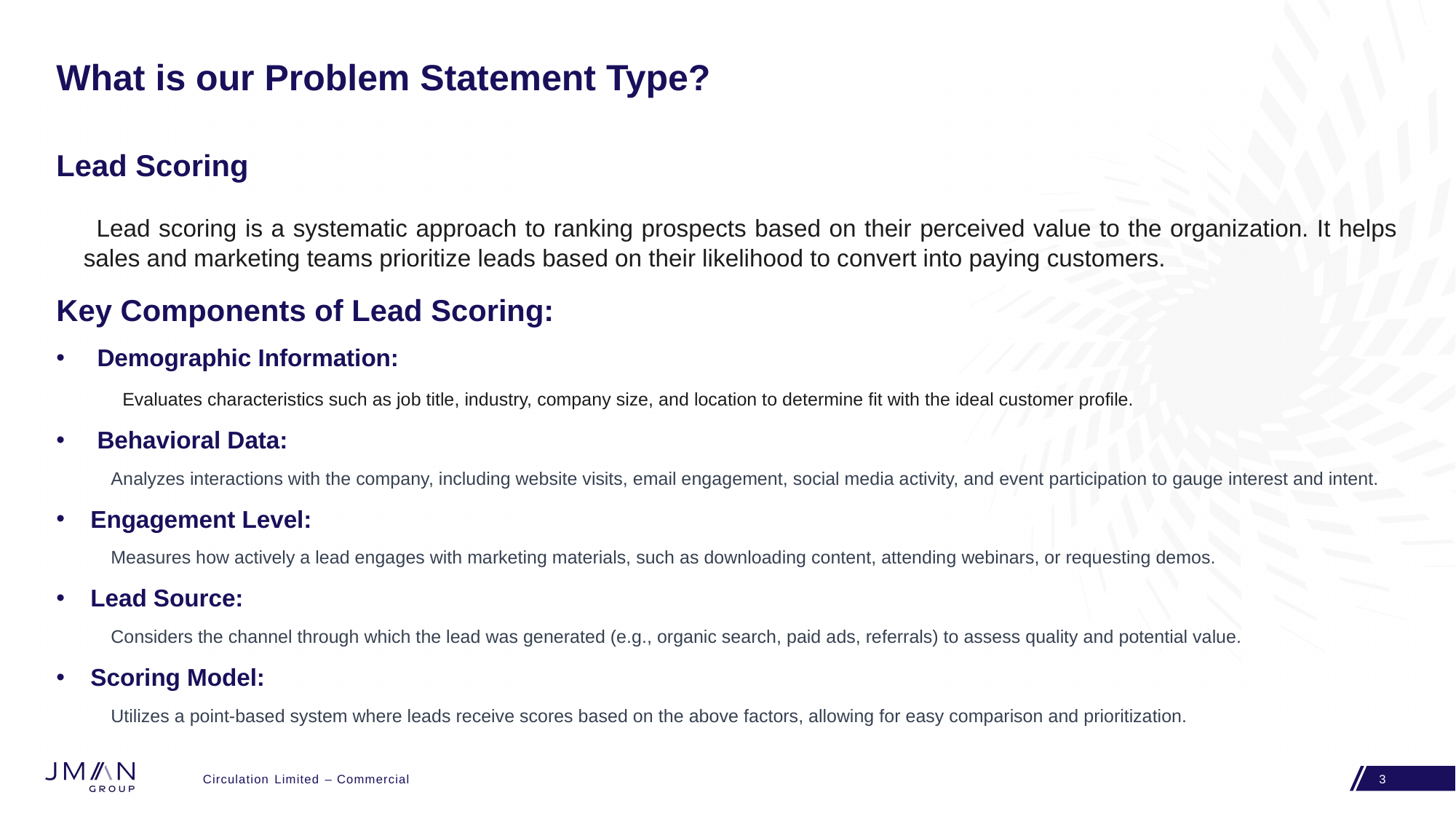

# What is our Problem Statement Type?
Lead Scoring
    Lead scoring is a systematic approach to ranking prospects based on their perceived value to the organization. It helps sales and marketing teams prioritize leads based on their likelihood to convert into paying customers.

Key Components of Lead Scoring:
 Demographic Information:
             Evaluates characteristics such as job title, industry, company size, and location to determine fit with the ideal customer profile.
 Behavioral Data:
Analyzes interactions with the company, including website visits, email engagement, social media activity, and event participation to gauge interest and intent.
Engagement Level:
Measures how actively a lead engages with marketing materials, such as downloading content, attending webinars, or requesting demos.
Lead Source:
Considers the channel through which the lead was generated (e.g., organic search, paid ads, referrals) to assess quality and potential value.
Scoring Model:
Utilizes a point-based system where leads receive scores based on the above factors, allowing for easy comparison and prioritization.